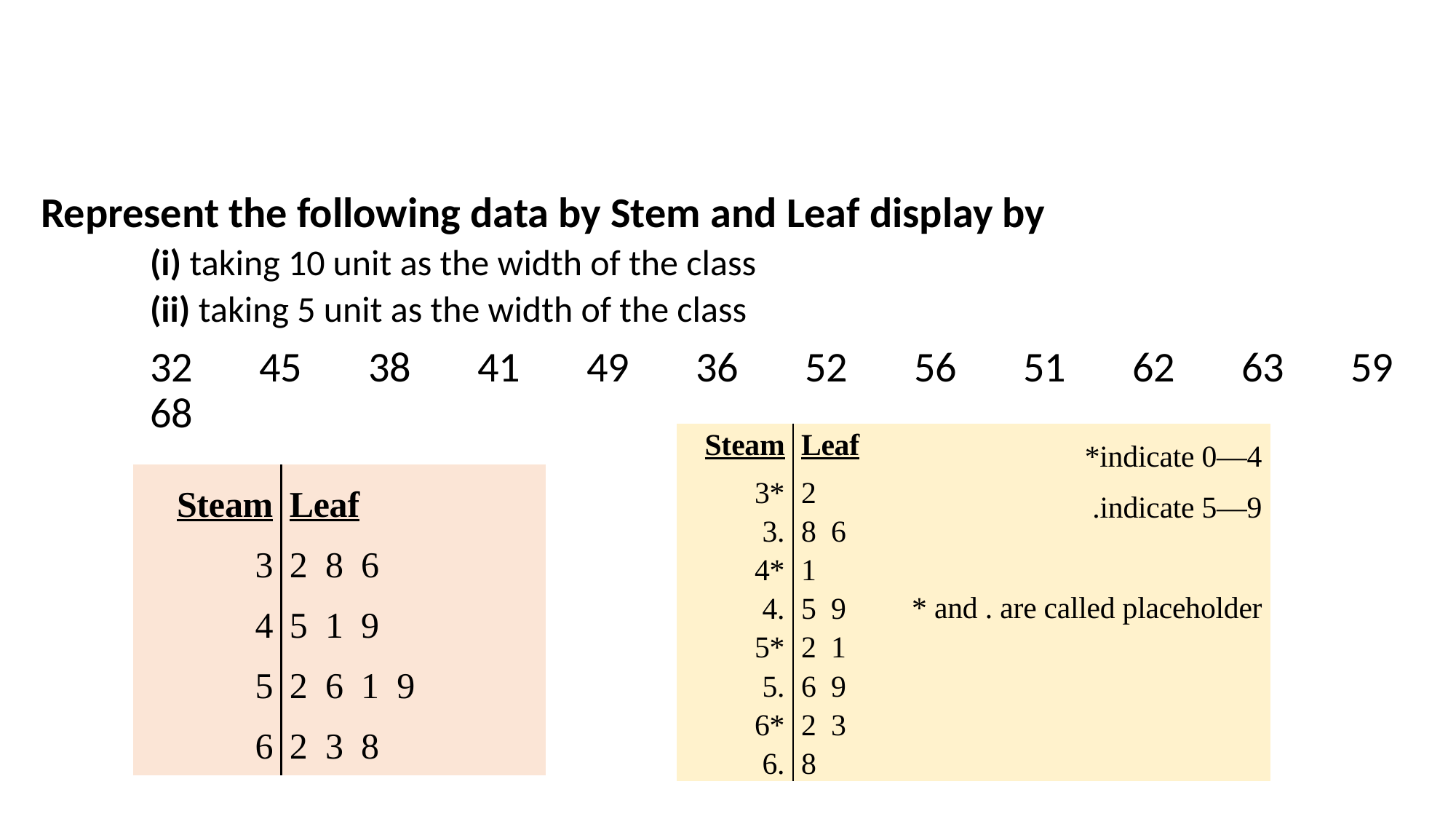

# Example
Represent the following data by Stem and Leaf display by
(i) taking 10 unit as the width of the class
(ii) taking 5 unit as the width of the class
	32	45	38	41	49	36	52	56	51	62	63	59	68
| Steam 3\* 3. 4\* 4. 5\* 5. 6\* 6. | Leaf 2 8 6 1 5 9 2 1 6 9 2 3 8 | \*indicate 0—4 .indicate 5—9   \* and . are called placeholder |
| --- | --- | --- |
| Steam 3 4 5 6 | Leaf 2 8 6 5 1 9 2 6 1 9 2 3 8 |
| --- | --- |